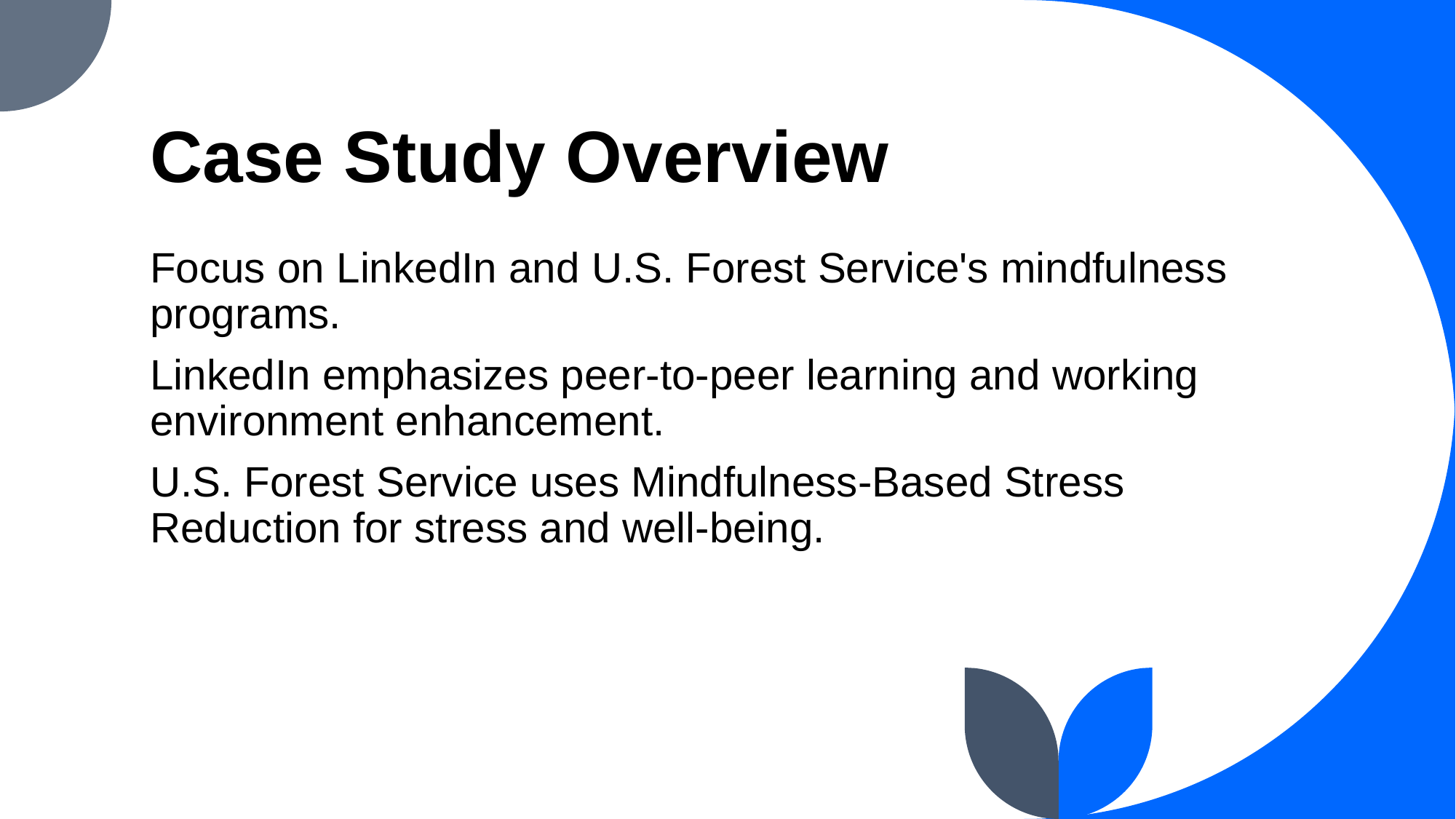

# Case Study Overview
Focus on LinkedIn and U.S. Forest Service's mindfulness programs.
LinkedIn emphasizes peer-to-peer learning and working environment enhancement.
U.S. Forest Service uses Mindfulness-Based Stress Reduction for stress and well-being.